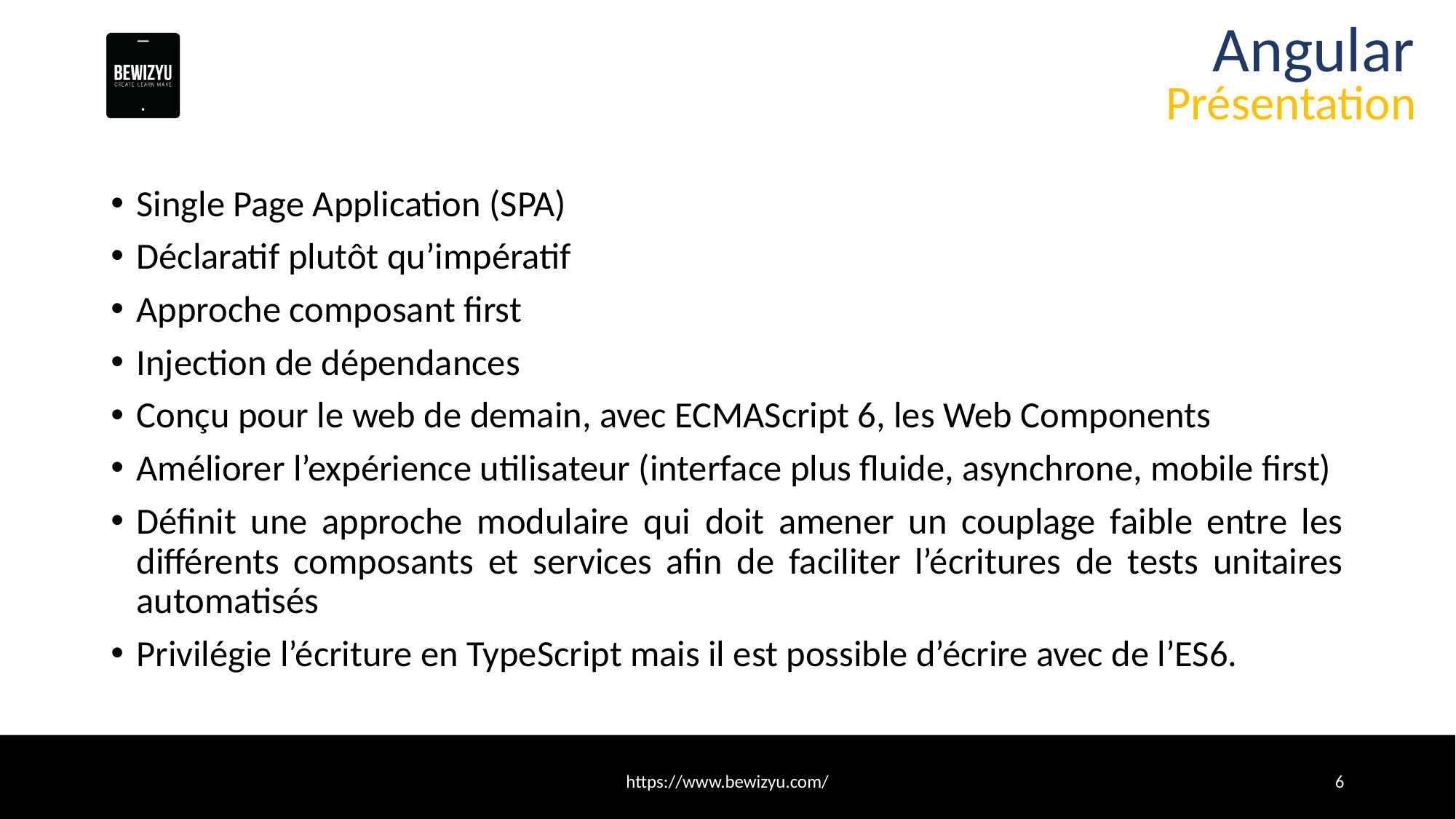

# Angular
Présentation
Single Page Application (SPA)
Déclaratif plutôt qu’impératif
Approche composant first
Injection de dépendances
Conçu pour le web de demain, avec ECMAScript 6, les Web Components
Améliorer l’expérience utilisateur (interface plus fluide, asynchrone, mobile first)
Définit une approche modulaire qui doit amener un couplage faible entre les différents composants et services afin de faciliter l’écritures de tests unitaires automatisés
Privilégie l’écriture en TypeScript mais il est possible d’écrire avec de l’ES6.

https://www.bewizyu.com/
6